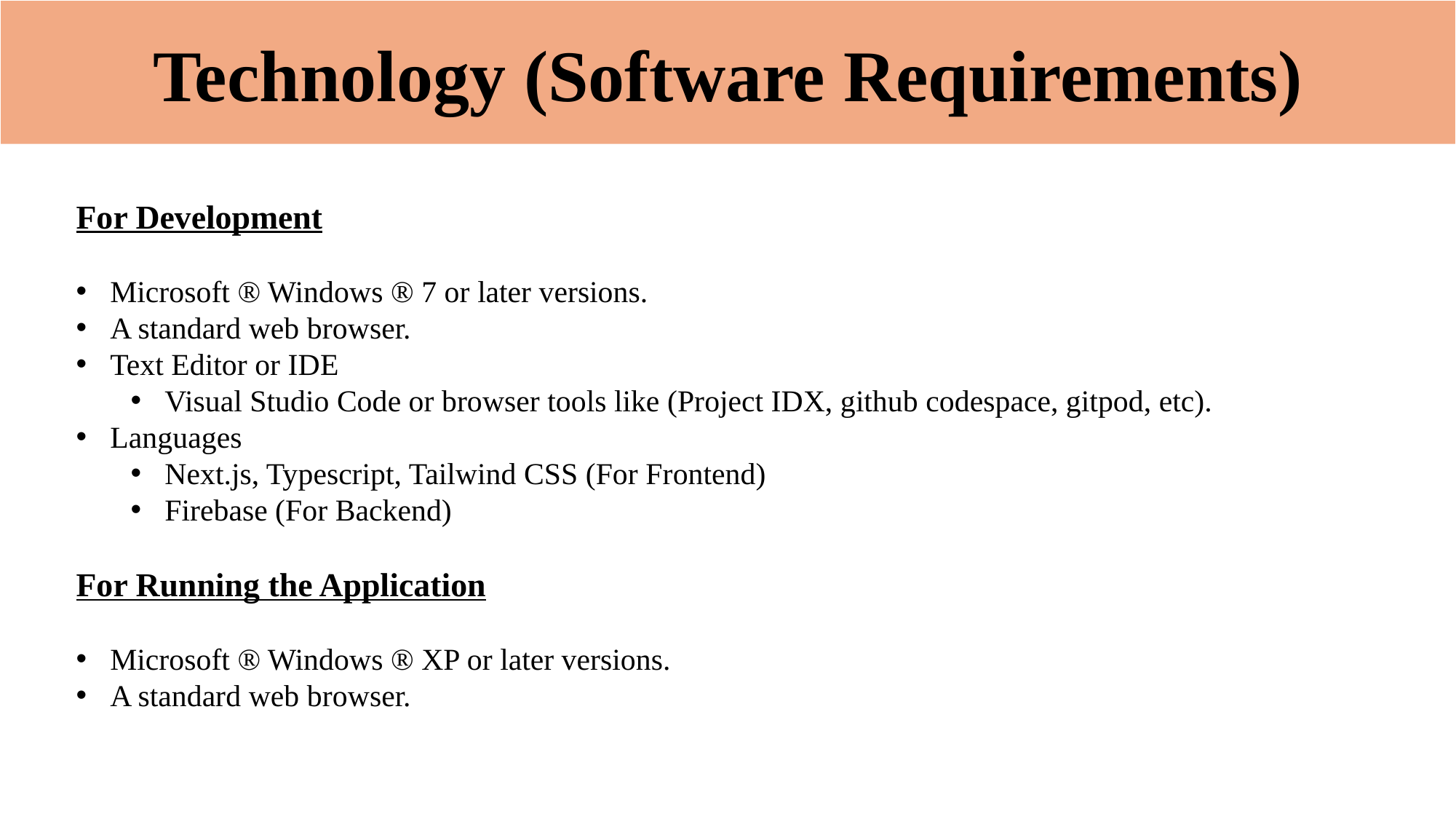

Technology (Software Requirements)
For Development

Microsoft ® Windows ® 7 or later versions.
A standard web browser.
Text Editor or IDE
Visual Studio Code or browser tools like (Project IDX, github codespace, gitpod, etc).
Languages
Next.js, Typescript, Tailwind CSS (For Frontend)
Firebase (For Backend)

For Running the Application

Microsoft ® Windows ® XP or later versions.
A standard web browser.